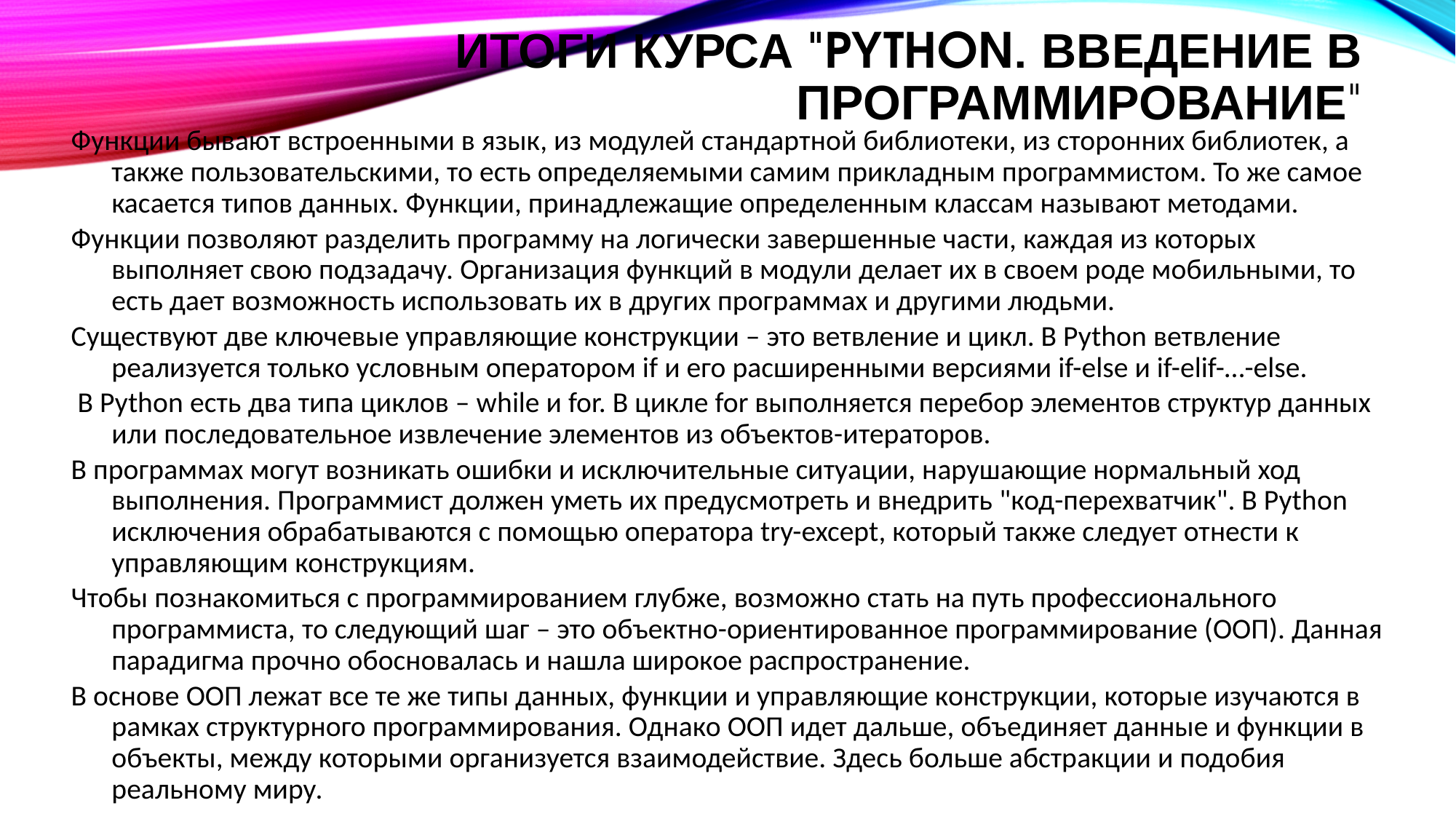

Итоги курса "Python. Введение в программирование"

Функции бывают встроенными в язык, из модулей стандартной библиотеки, из сторонних библиотек, а также пользовательскими, то есть определяемыми самим прикладным программистом. То же самое касается типов данных. Функции, принадлежащие определенным классам называют методами.
Функции позволяют разделить программу на логически завершенные части, каждая из которых выполняет свою подзадачу. Организация функций в модули делает их в своем роде мобильными, то есть дает возможность использовать их в других программах и другими людьми.
Существуют две ключевые управляющие конструкции – это ветвление и цикл. В Python ветвление реализуется только условным оператором if и его расширенными версиями if-else и if-elif-…-else.
 В Python есть два типа циклов – while и for. В цикле for выполняется перебор элементов структур данных или последовательное извлечение элементов из объектов-итераторов.
В программах могут возникать ошибки и исключительные ситуации, нарушающие нормальный ход выполнения. Программист должен уметь их предусмотреть и внедрить "код-перехватчик". В Python исключения обрабатываются с помощью оператора try-except, который также следует отнести к управляющим конструкциям.
Чтобы познакомиться с программированием глубже, возможно стать на путь профессионального программиста, то следующий шаг – это объектно-ориентированное программирование (ООП). Данная парадигма прочно обосновалась и нашла широкое распространение.
В основе ООП лежат все те же типы данных, функции и управляющие конструкции, которые изучаются в рамках структурного программирования. Однако ООП идет дальше, объединяет данные и функции в объекты, между которыми организуется взаимодействие. Здесь больше абстракции и подобия реальному миру.